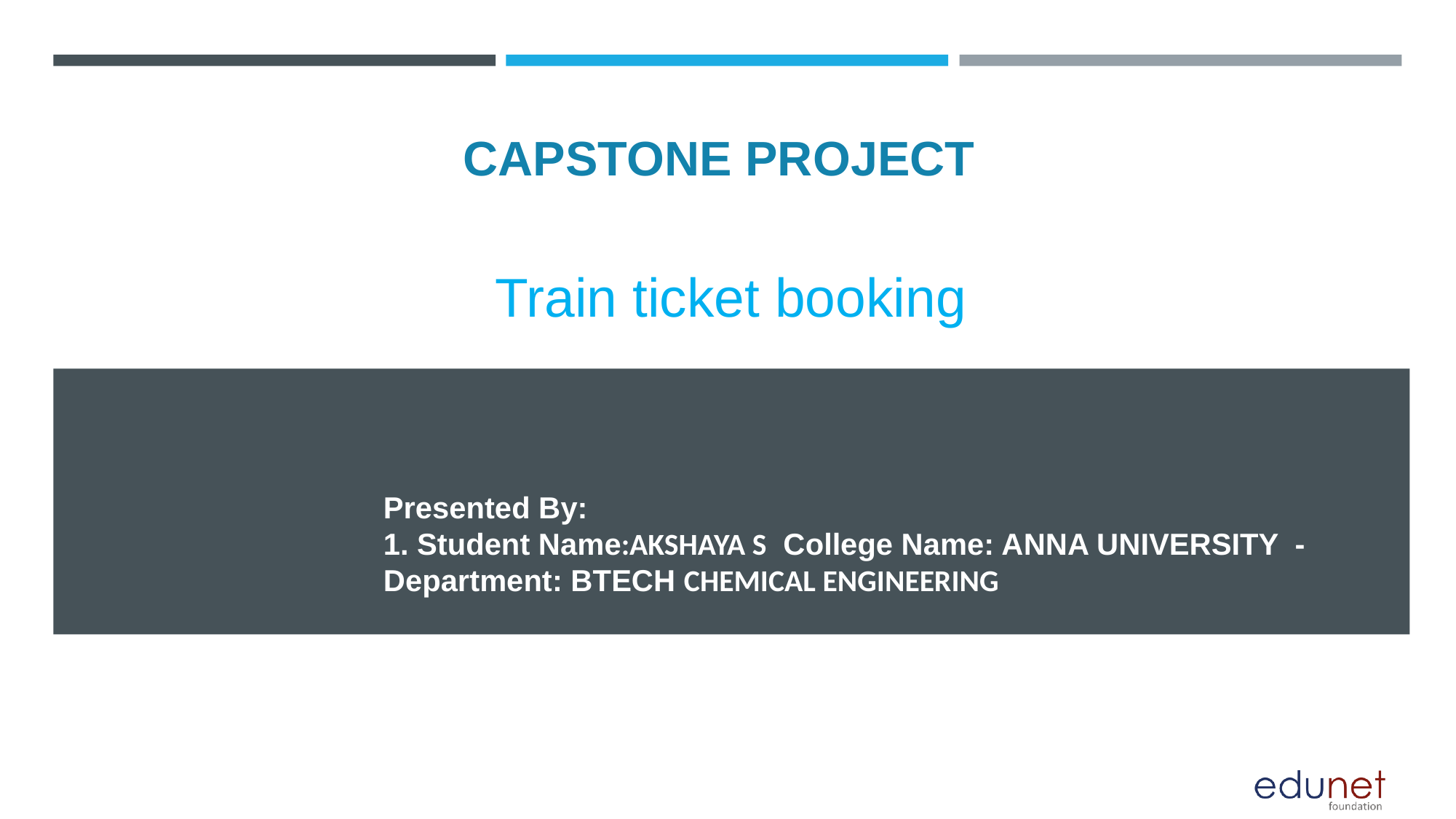

# CAPSTONE PROJECT
Train ticket booking

Presented By:
1. Student Name:AKSHAYA S  College Name: ANNA UNIVERSITY  -Department: BTECH CHEMICAL ENGINEERING